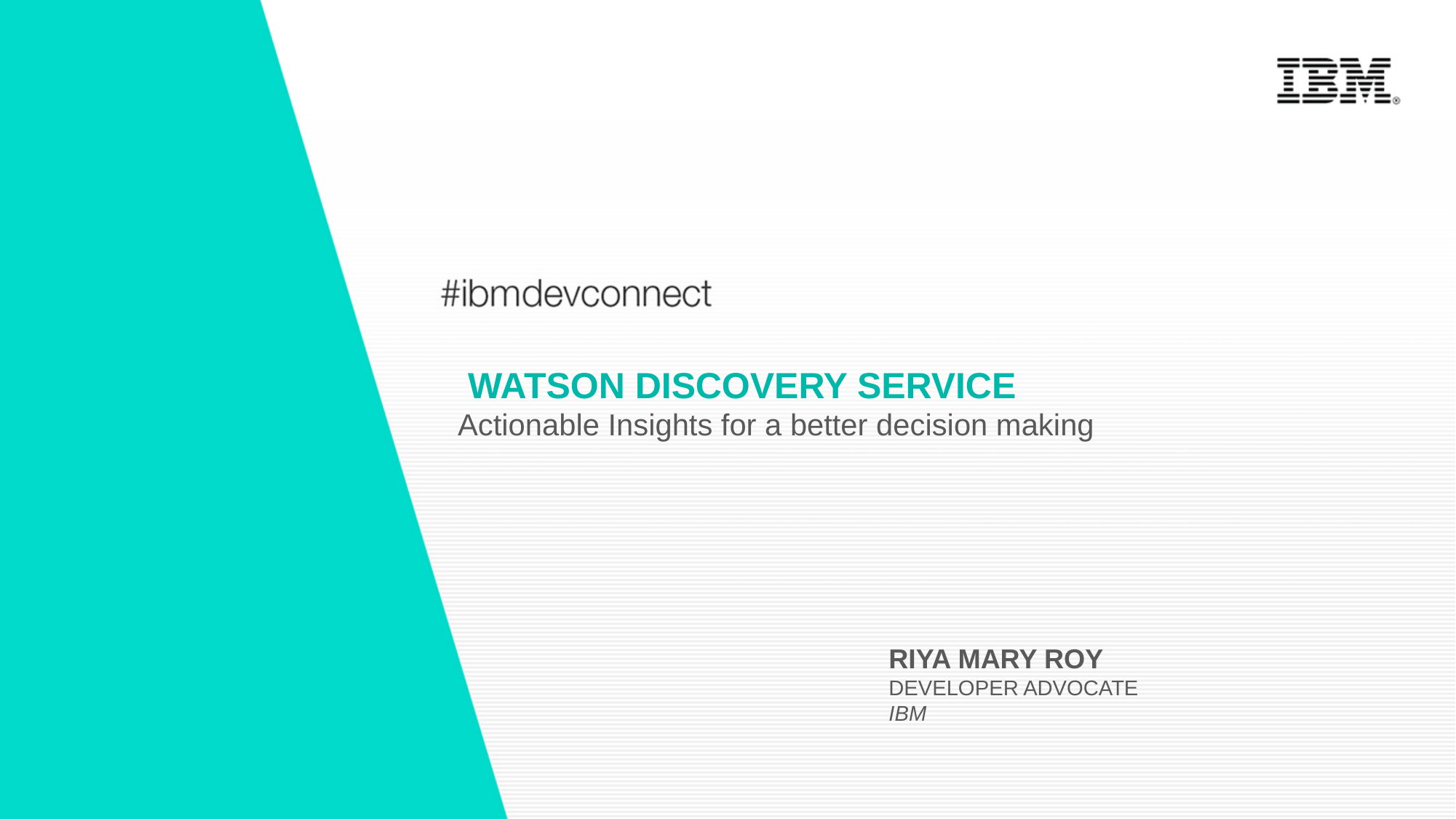

WATSON DISCOVERY SERVICE
Actionable Insights for a better decision making
RIYA MARY ROY
DEVELOPER ADVOCATE
IBM